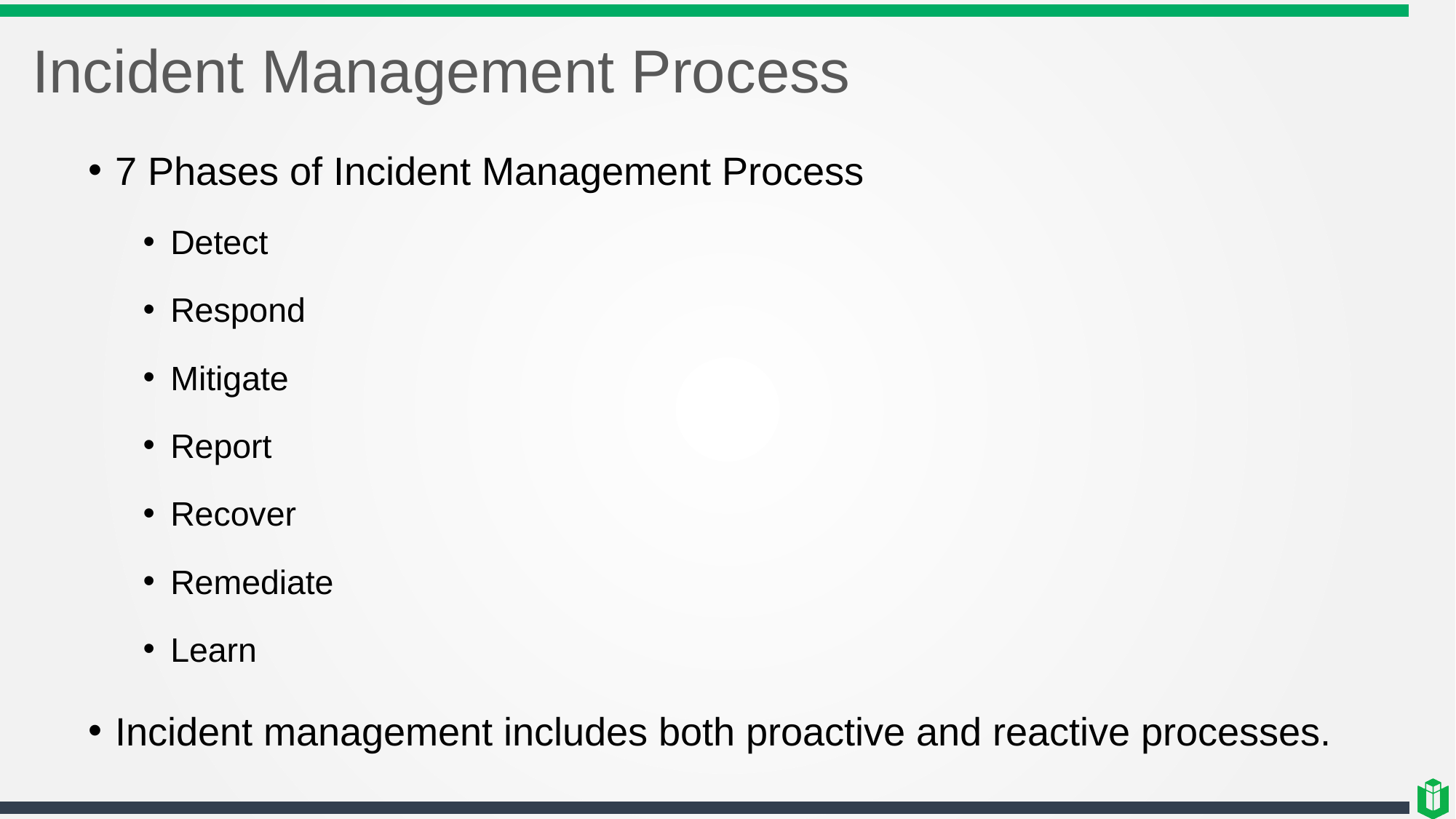

# Incident Management Process
7 Phases of Incident Management Process
Detect
Respond
Mitigate
Report
Recover
Remediate
Learn
Incident management includes both proactive and reactive processes.